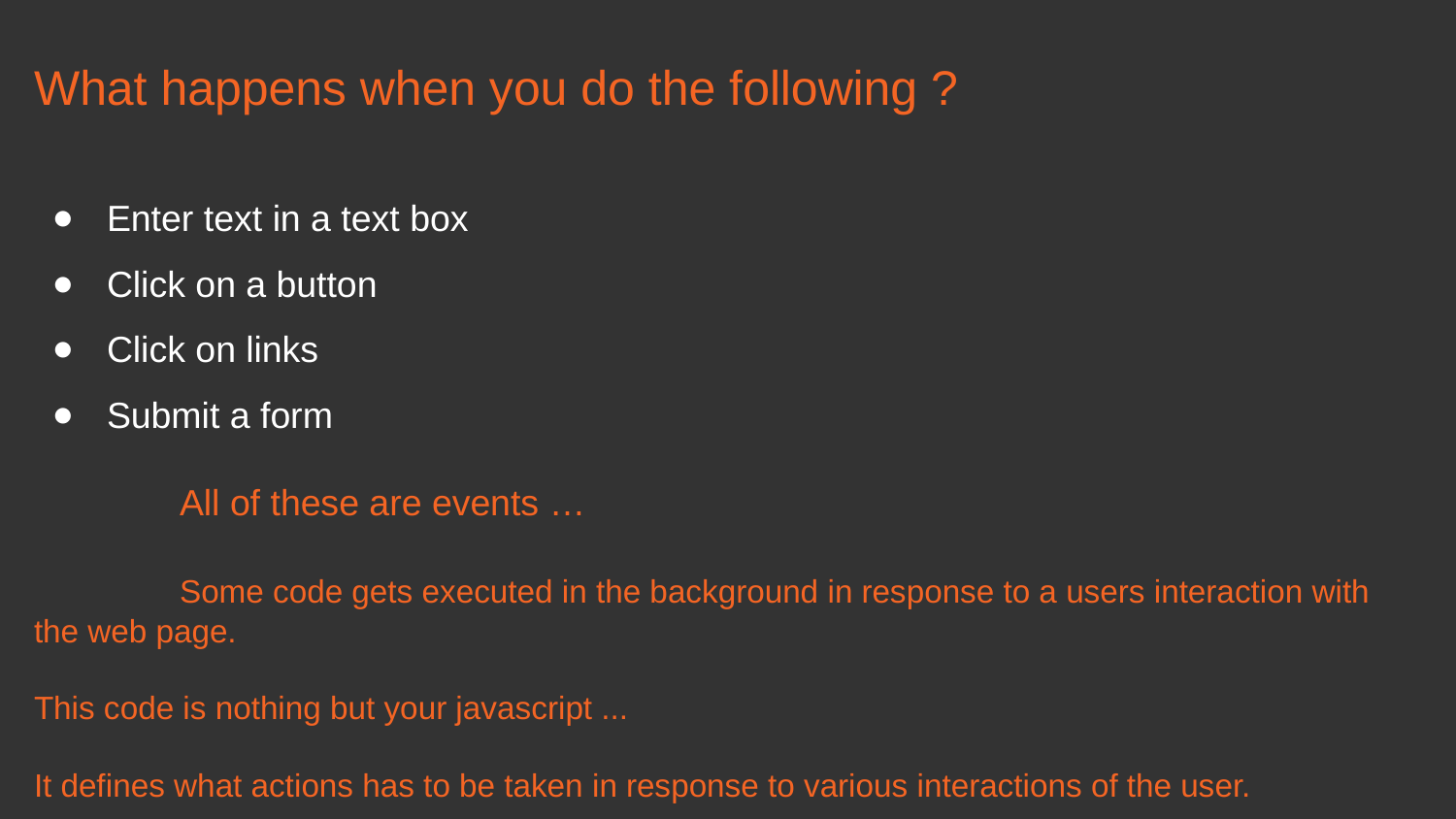

What happens when you do the following ?

Enter text in a text box
Click on a button
Click on links
Submit a form

	All of these are events …

	Some code gets executed in the background in response to a users interaction with the web page.

This code is nothing but your javascript ...

It defines what actions has to be taken in response to various interactions of the user.